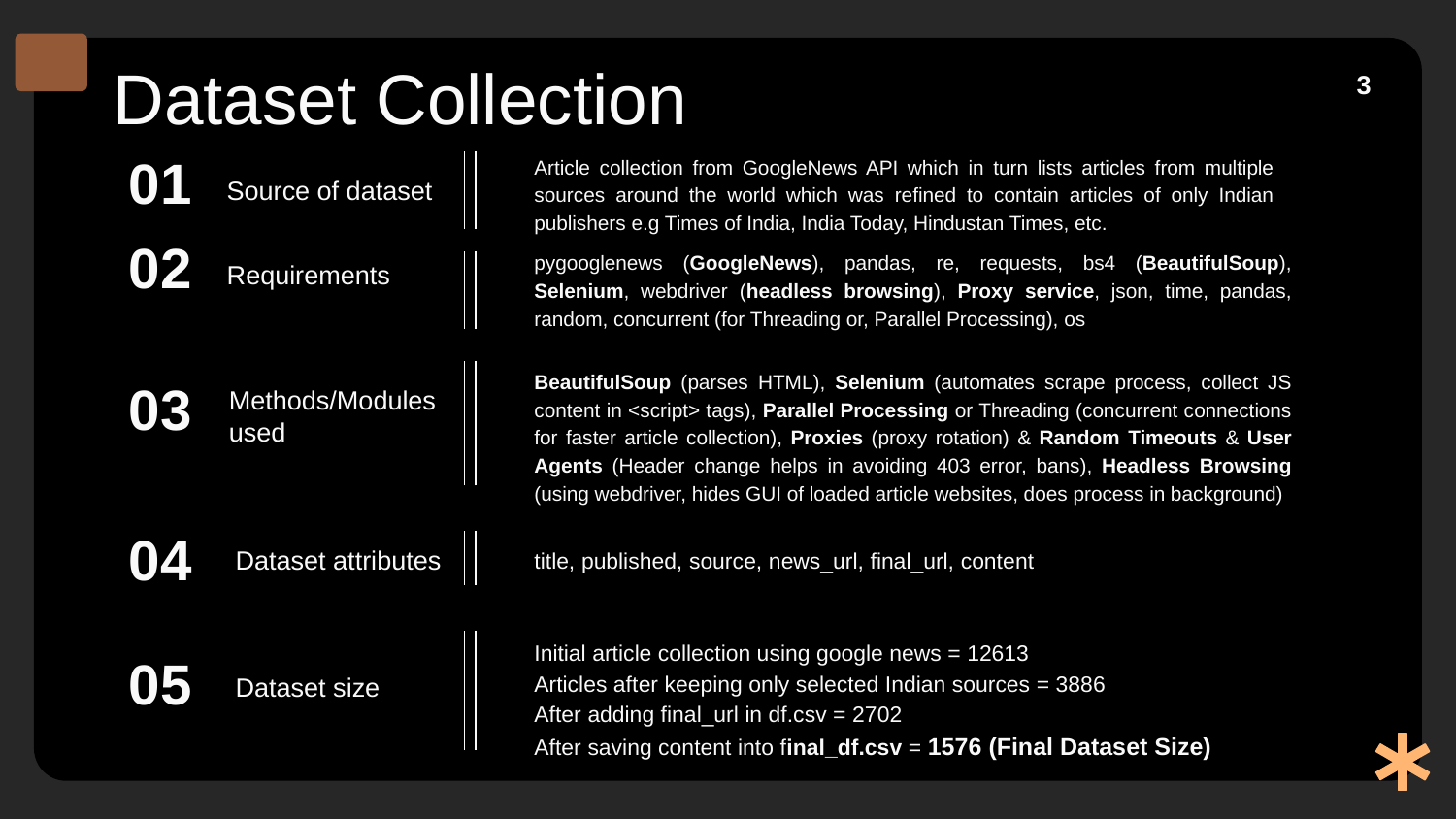

Dataset Collection
3
# 01
Article collection from GoogleNews API which in turn lists articles from multiple sources around the world which was refined to contain articles of only Indian publishers e.g Times of India, India Today, Hindustan Times, etc.
Source of dataset
02
Requirements
pygooglenews (GoogleNews), pandas, re, requests, bs4 (BeautifulSoup), Selenium, webdriver (headless browsing), Proxy service, json, time, pandas, random, concurrent (for Threading or, Parallel Processing), os
BeautifulSoup (parses HTML), Selenium (automates scrape process, collect JS content in <script> tags), Parallel Processing or Threading (concurrent connections for faster article collection), Proxies (proxy rotation) & Random Timeouts & User Agents (Header change helps in avoiding 403 error, bans), Headless Browsing (using webdriver, hides GUI of loaded article websites, does process in background)
03
Methods/Modules used
04
Dataset attributes
title, published, source, news_url, final_url, content
Initial article collection using google news = 12613
Articles after keeping only selected Indian sources = 3886
After adding final_url in df.csv = 2702
After saving content into final_df.csv = 1576 (Final Dataset Size)
05
Dataset size